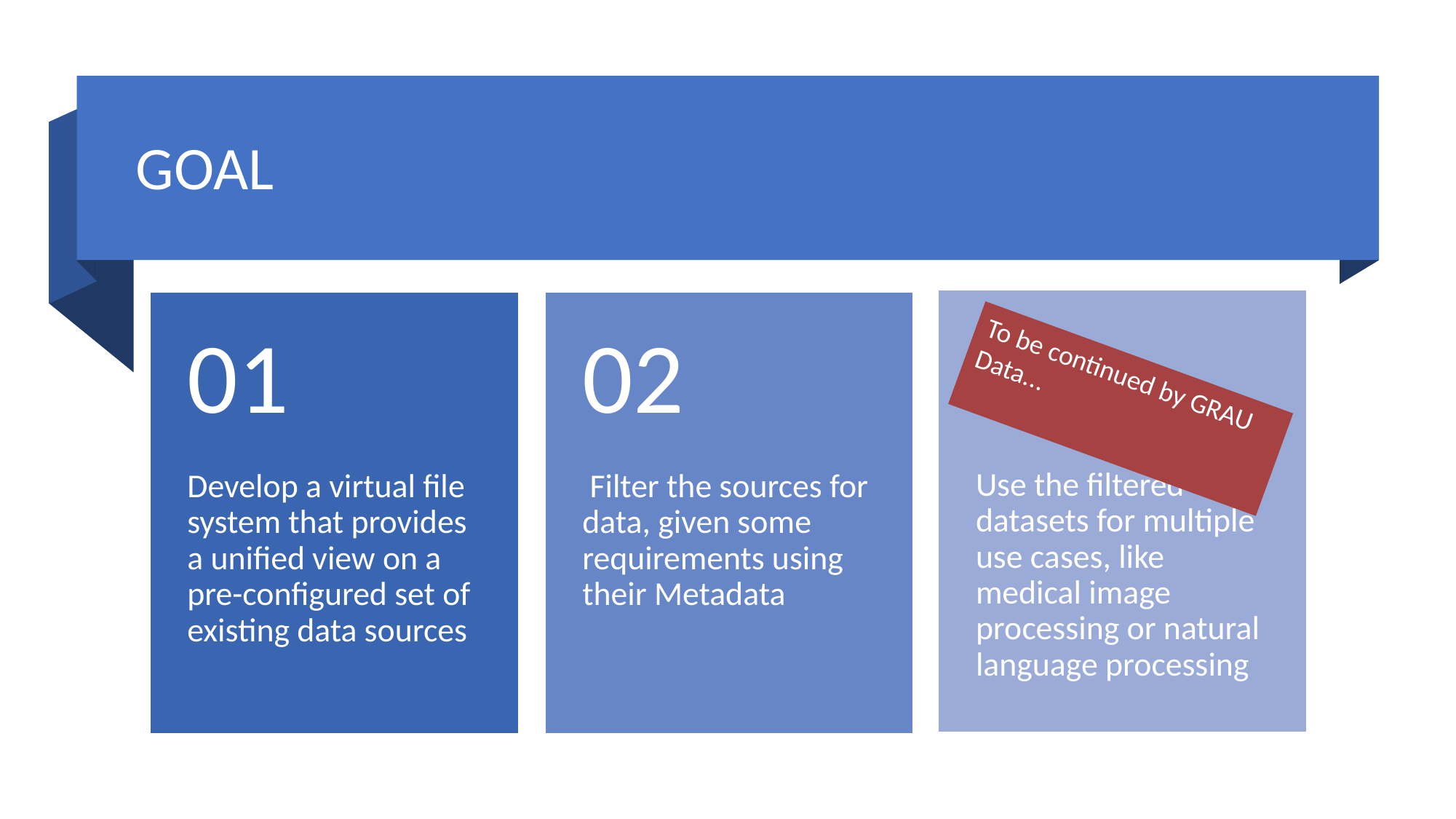

# GOAL

01

02

03
Use the filtered datasets for multiple use cases, like medical image processing or natural language processing
Develop a virtual file system that provides a unified view on a pre-configured set of existing data sources
 Filter the sources for data, given some requirements using their Metadata
To be continued by GRAU Data...